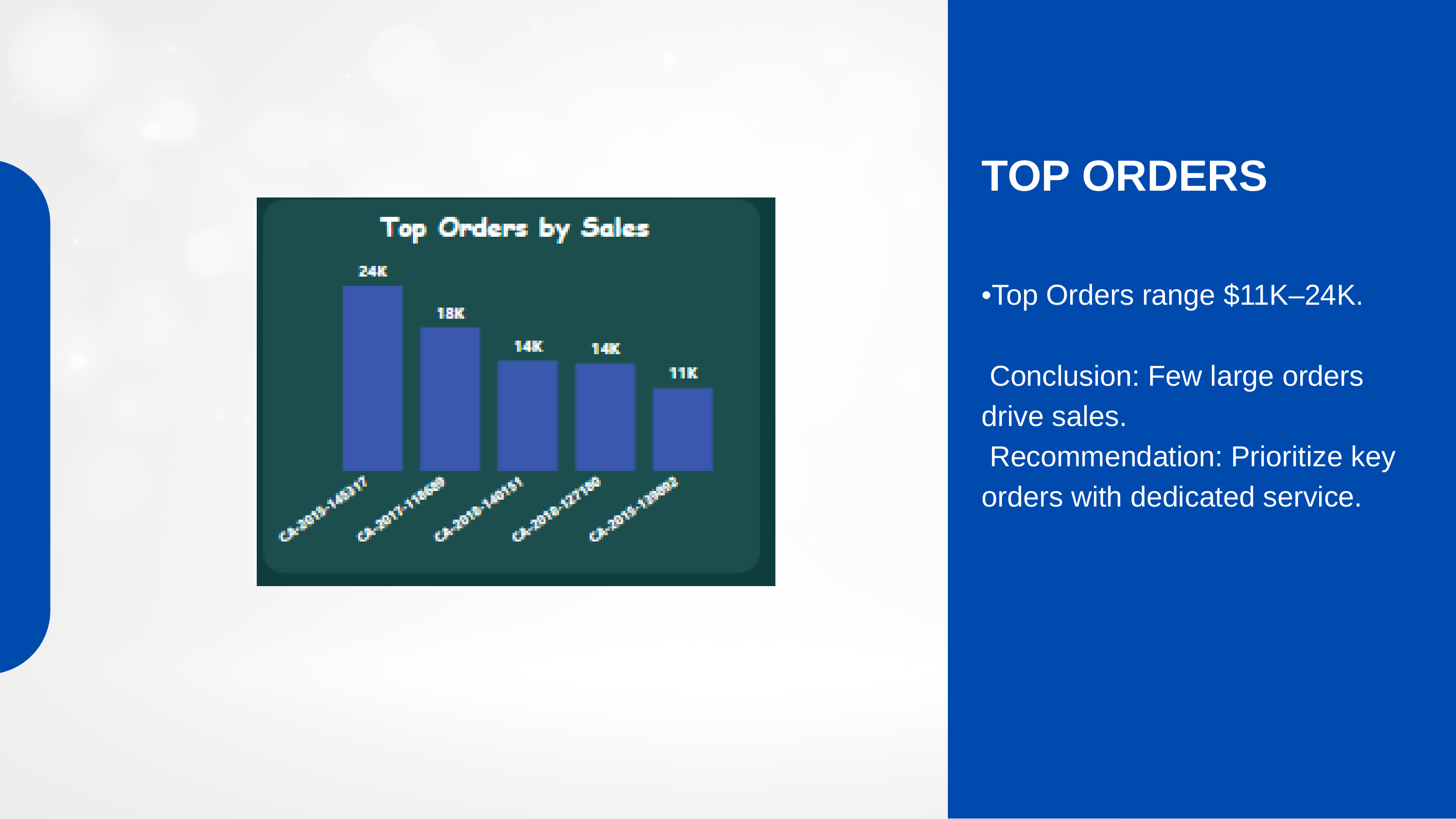

TOP ORDERS

•Top Orders range $11K–24K.

 Conclusion: Few large orders drive sales.
 Recommendation: Prioritize key orders with dedicated service.